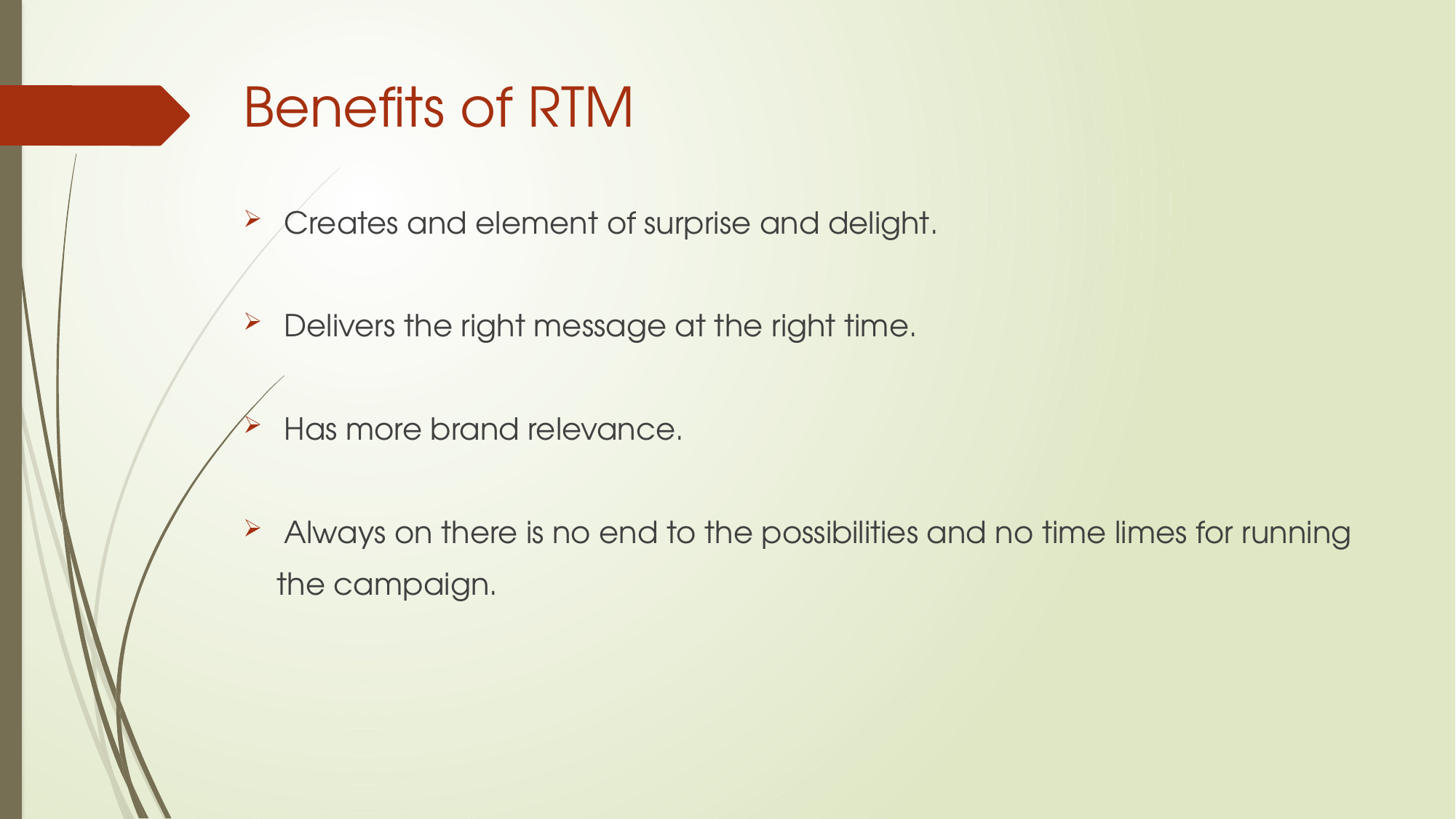

Benefits of RTM
Creates and element of surprise and delight.

Delivers the right message at the right time.

Has more brand relevance.

Always on there is no end to the possibilities and no time limes for running
    the campaign.